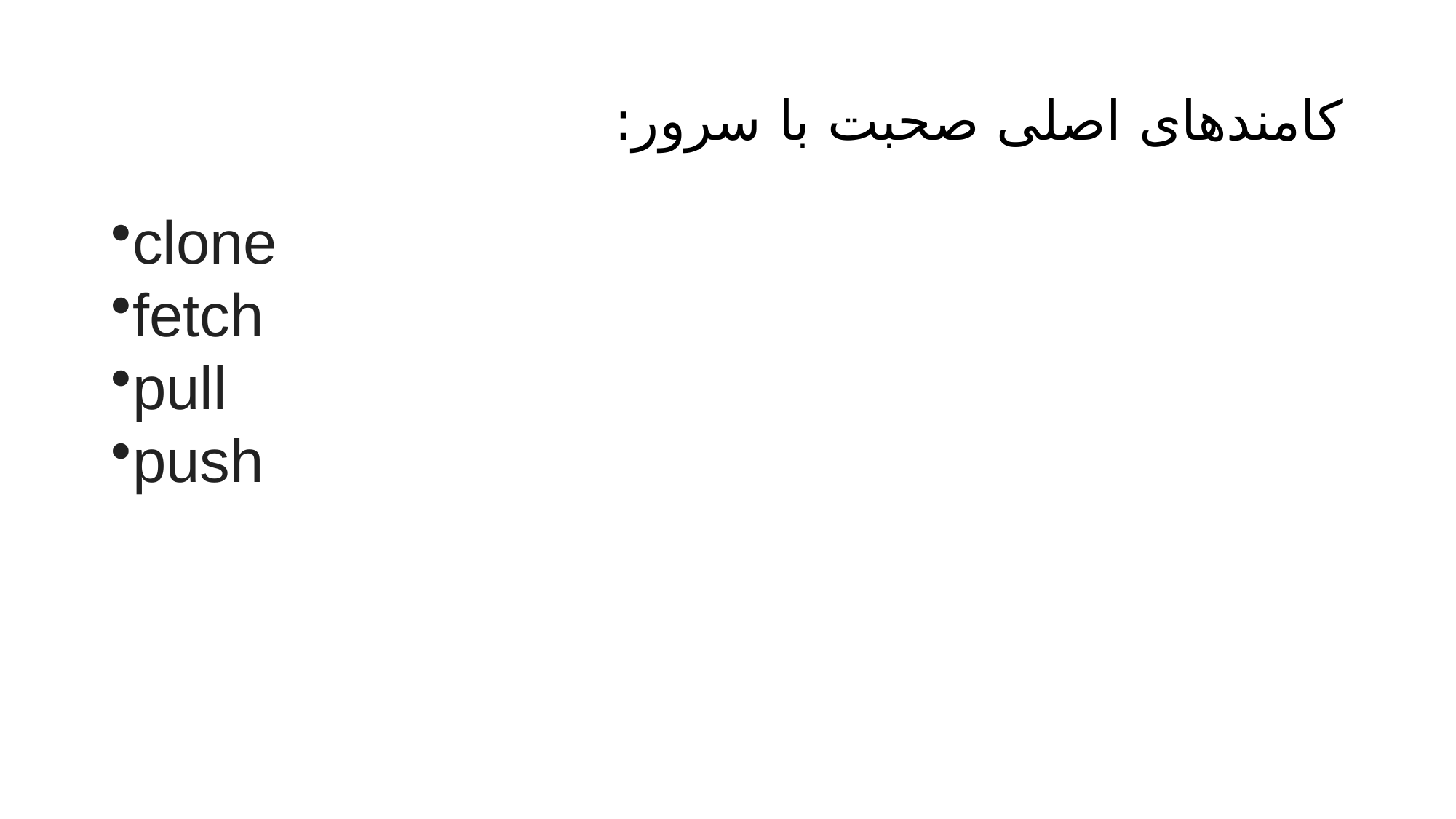

# کامندهای اصلی صحبت با سرور:
clone
fetch
pull
push